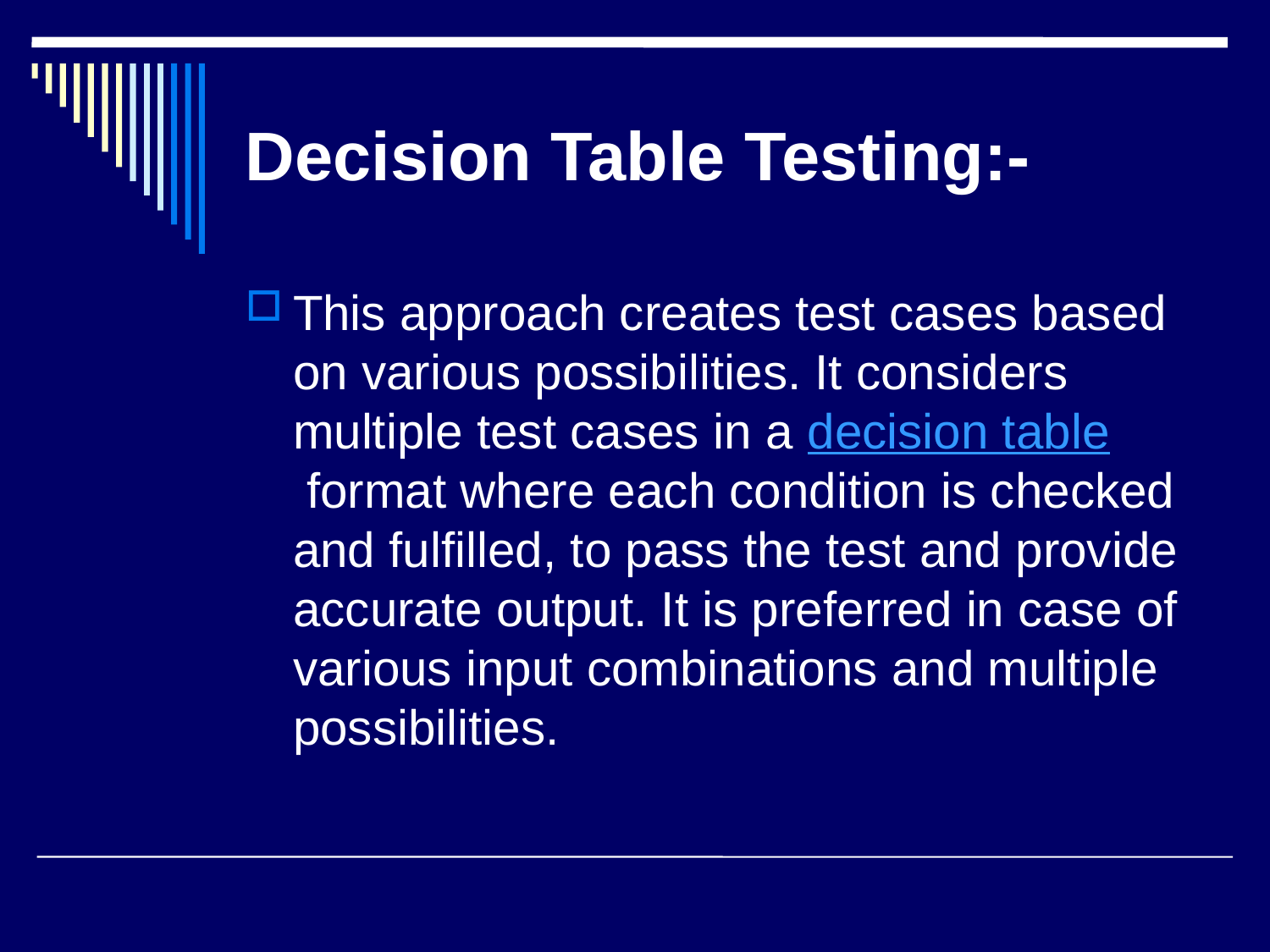

# Decision Table Testing:-
This approach creates test cases based on various possibilities. It considers multiple test cases in a decision table format where each condition is checked and fulfilled, to pass the test and provide accurate output. It is preferred in case of various input combinations and multiple possibilities.